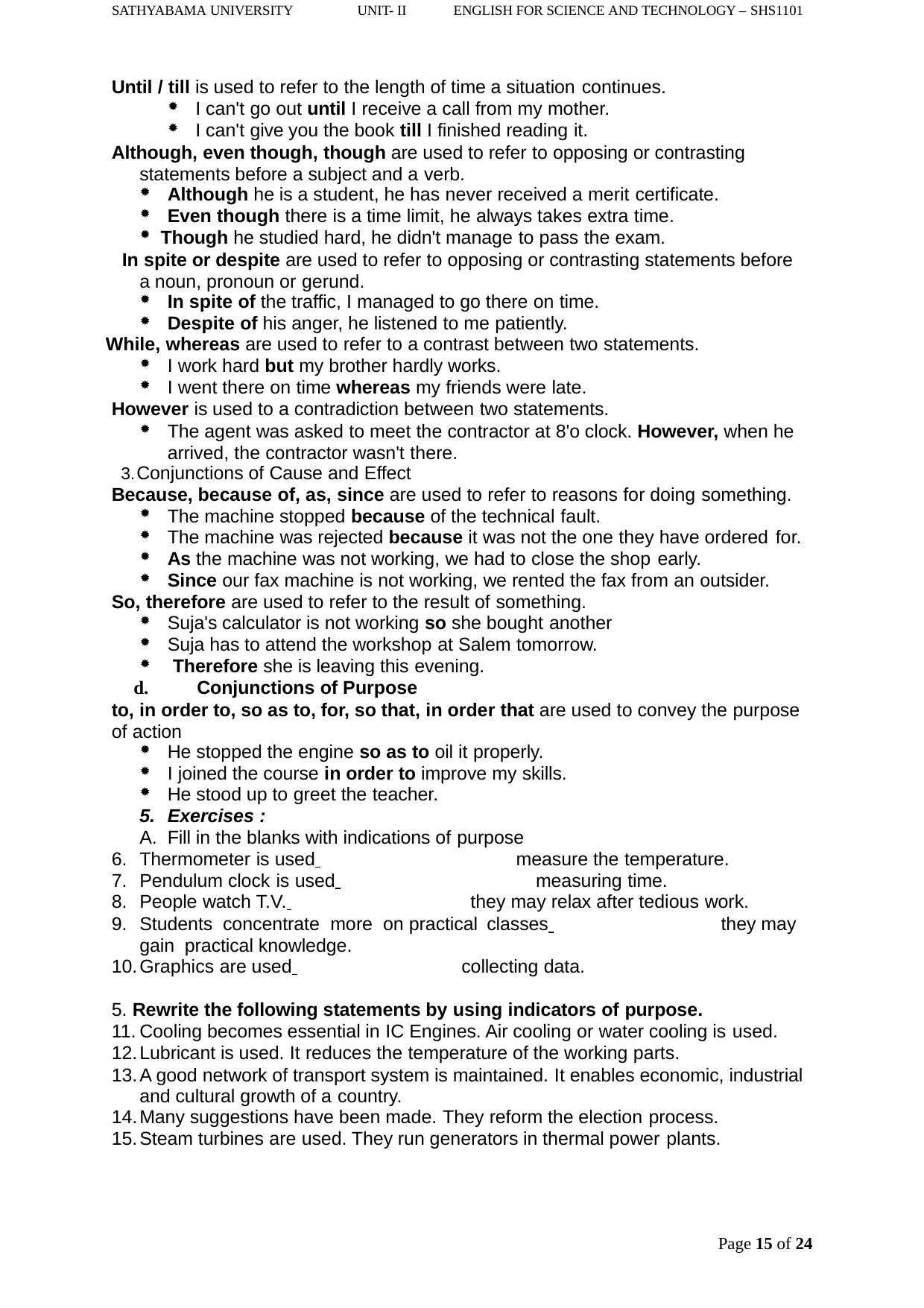

SATHYABAMA UNIVERSITY
UNIT- II
ENGLISH FOR SCIENCE AND TECHNOLOGY – SHS1101
Until / till is used to refer to the length of time a situation continues.
I can't go out until I receive a call from my mother.
I can't give you the book till I finished reading it.
Although, even though, though are used to refer to opposing or contrasting  statements before a subject and a verb.
Although he is a student, he has never received a merit certificate.
Even though there is a time limit, he always takes extra time.
Though he studied hard, he didn't manage to pass the exam.
In spite or despite are used to refer to opposing or contrasting statements before  a noun, pronoun or gerund.
In spite of the traffic, I managed to go there on time.
Despite of his anger, he listened to me patiently.
While, whereas are used to refer to a contrast between two statements.
I work hard but my brother hardly works.
I went there on time whereas my friends were late.
However is used to a contradiction between two statements.
The agent was asked to meet the contractor at 8'o clock. However, when he  arrived, the contractor wasn't there.
Conjunctions of Cause and Effect
Because, because of, as, since are used to refer to reasons for doing something.
The machine stopped because of the technical fault.
The machine was rejected because it was not the one they have ordered for.
As the machine was not working, we had to close the shop early.
Since our fax machine is not working, we rented the fax from an outsider.
So, therefore are used to refer to the result of something.
Suja's calculator is not working so she bought another
Suja has to attend the workshop at Salem tomorrow.
Therefore she is leaving this evening.
d.	Conjunctions of Purpose
to, in order to, so as to, for, so that, in order that are used to convey the purpose  of action
He stopped the engine so as to oil it properly.
I joined the course in order to improve my skills.
He stood up to greet the teacher.
Exercises :
Fill in the blanks with indications of purpose
Thermometer is used 	measure the temperature.
Pendulum clock is used 	measuring time.
People watch T.V. 	they may relax after tedious work.
Students  concentrate  more  on practical classes 	they may gain  practical knowledge.
Graphics are used 	collecting data.

5. Rewrite the following statements by using indicators of purpose.
Cooling becomes essential in IC Engines. Air cooling or water cooling is used.
Lubricant is used. It reduces the temperature of the working parts.
A good network of transport system is maintained. It enables economic, industrial  and cultural growth of a country.
Many suggestions have been made. They reform the election process.
Steam turbines are used. They run generators in thermal power plants.
Page 15 of 24